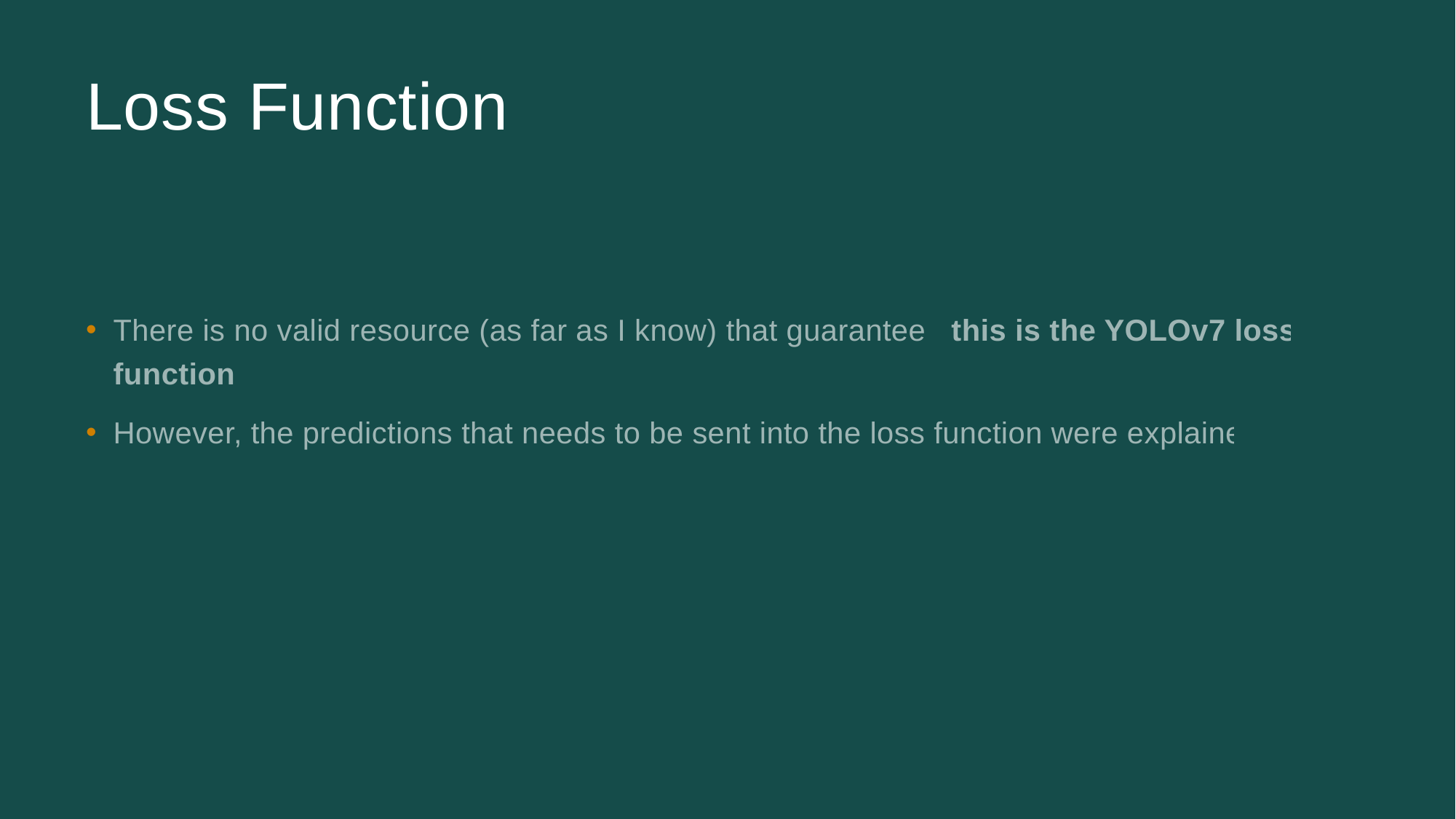

# Loss Function
There is no valid resource (as far as I know) that guarantees this is the YOLOv7 loss function
However, the predictions that needs to be sent into the loss function were explained